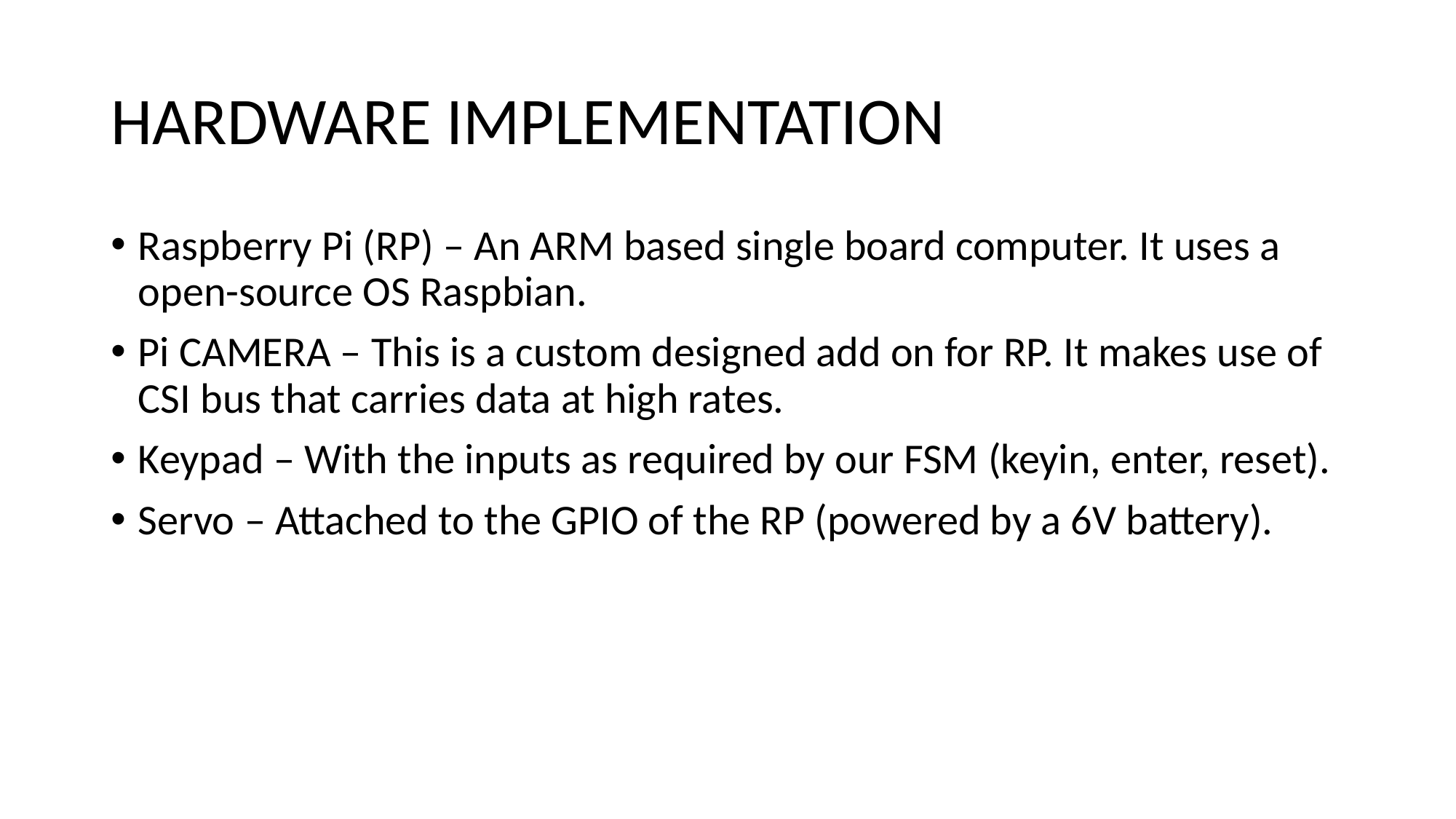

# HARDWARE IMPLEMENTATION
Raspberry Pi (RP) – An ARM based single board computer. It uses a open-source OS Raspbian.
Pi CAMERA – This is a custom designed add on for RP. It makes use of CSI bus that carries data at high rates.
Keypad – With the inputs as required by our FSM (keyin, enter, reset).
Servo – Attached to the GPIO of the RP (powered by a 6V battery).